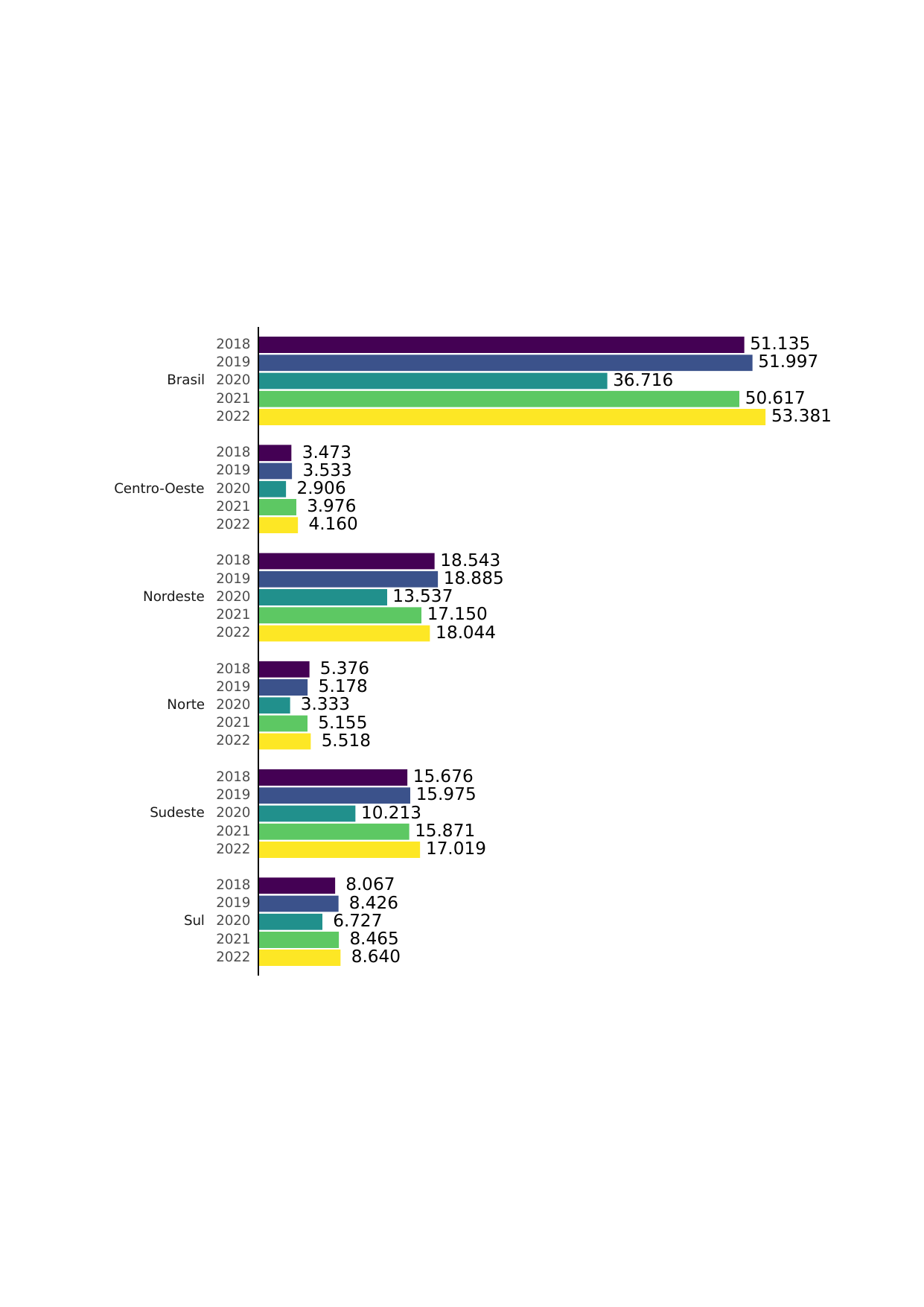

51.135
2018

51.997
2019

36.716
Brasil
2020

50.617
2021

53.381
2022

 3.473
2018

 3.533
2019

 2.906
Centro-Oeste
2020

 3.976
2021

 4.160
2022

18.543
2018

18.885
2019

13.537
Nordeste
2020

17.150
2021

18.044
2022

 5.376
2018

 5.178
2019

 3.333
2020
Norte

 5.155
2021

 5.518
2022

15.676
2018

15.975
2019

10.213
Sudeste
2020

15.871
2021

17.019
2022

 8.067
2018

 8.426
2019

 6.727
Sul
2020

 8.465
2021

 8.640
2022